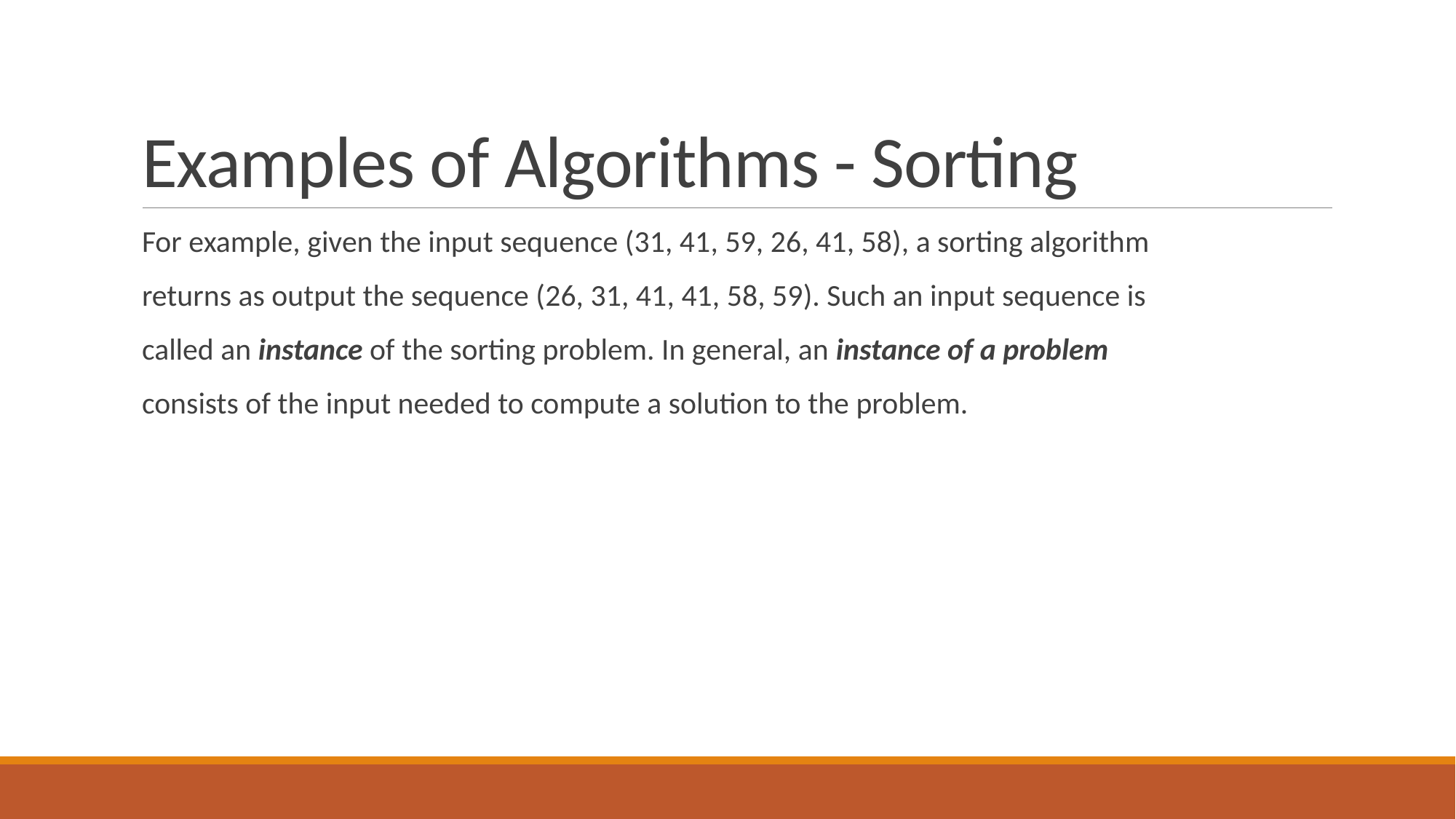

# Examples of Algorithms - Sorting
For example, given the input sequence (31, 41, 59, 26, 41, 58), a sorting algorithm
returns as output the sequence (26, 31, 41, 41, 58, 59). Such an input sequence is
called an instance of the sorting problem. In general, an instance of a problem
consists of the input needed to compute a solution to the problem.